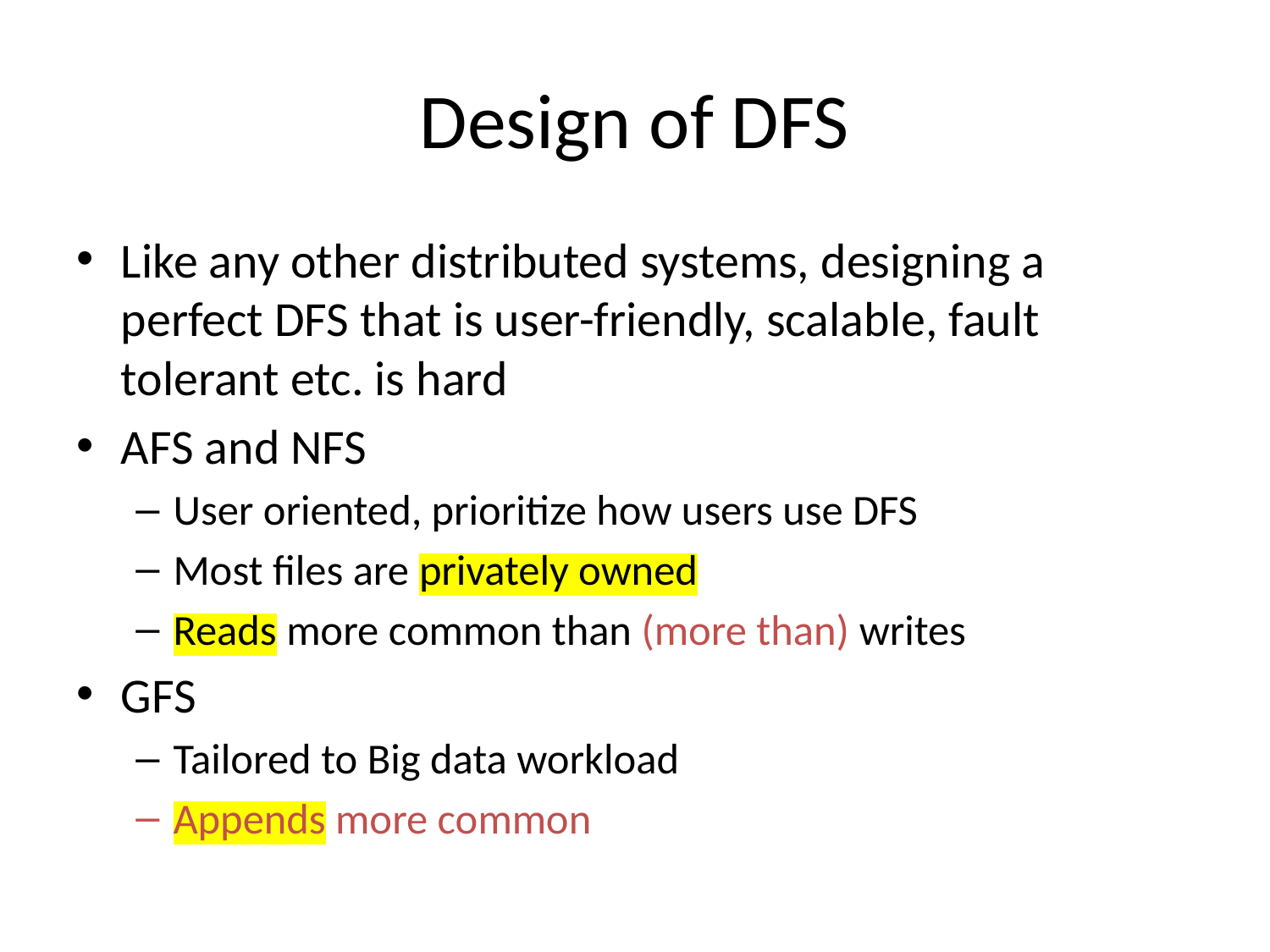

# Design of DFS
Like any other distributed systems, designing a perfect DFS that is user-friendly, scalable, fault tolerant etc. is hard
AFS and NFS
User oriented, prioritize how users use DFS
Most files are privately owned
Reads more common than (more than) writes
GFS
Tailored to Big data workload
Appends more common